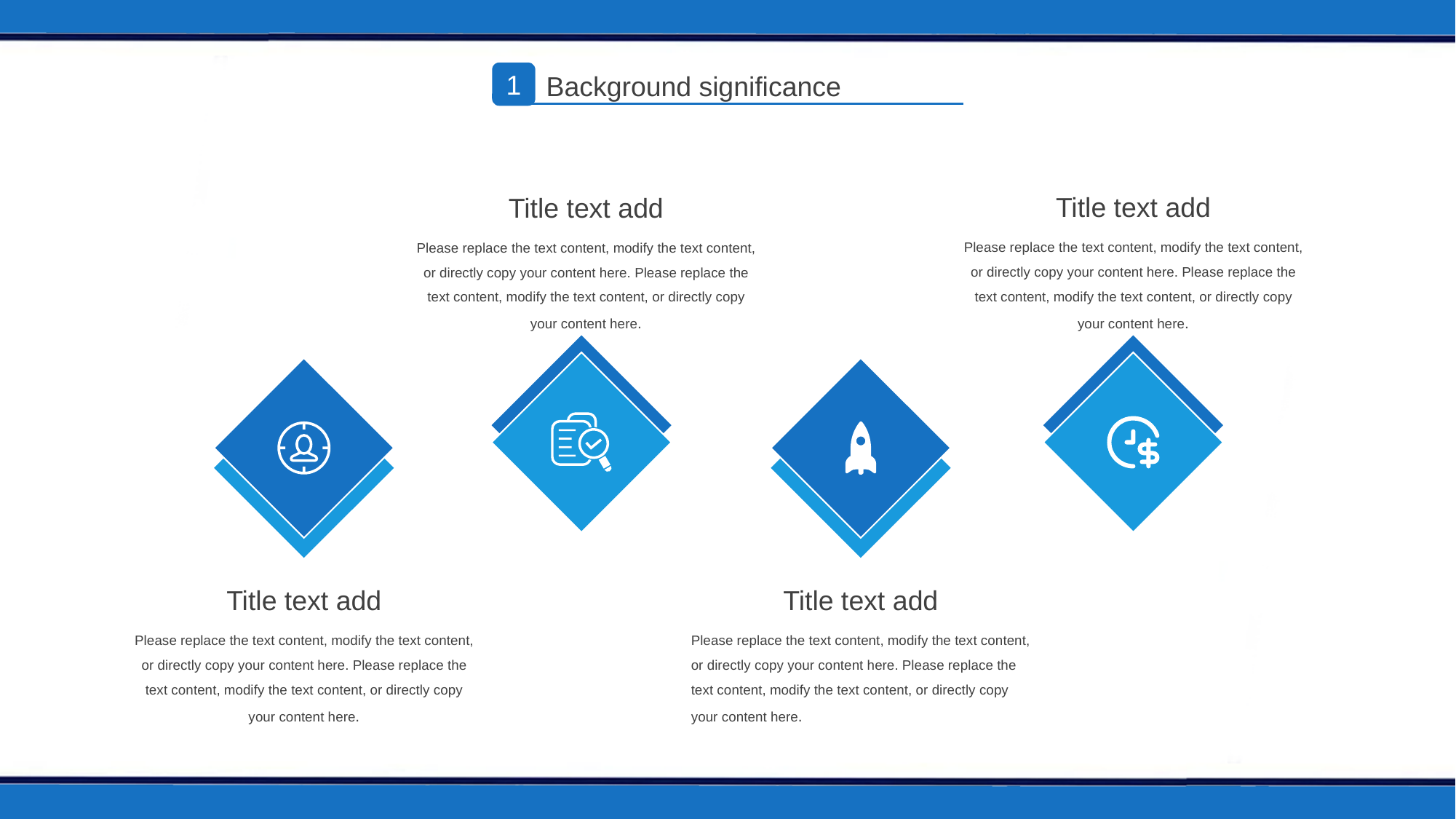

1
Background significance
Title text add
Please replace the text content, modify the text content, or directly copy your content here. Please replace the text content, modify the text content, or directly copy your content here.
Title text add
Please replace the text content, modify the text content, or directly copy your content here. Please replace the text content, modify the text content, or directly copy your content here.

Title text add
Please replace the text content, modify the text content, or directly copy your content here. Please replace the text content, modify the text content, or directly copy your content here.
Title text add
Please replace the text content, modify the text content, or directly copy your content here. Please replace the text content, modify the text content, or directly copy your content here.